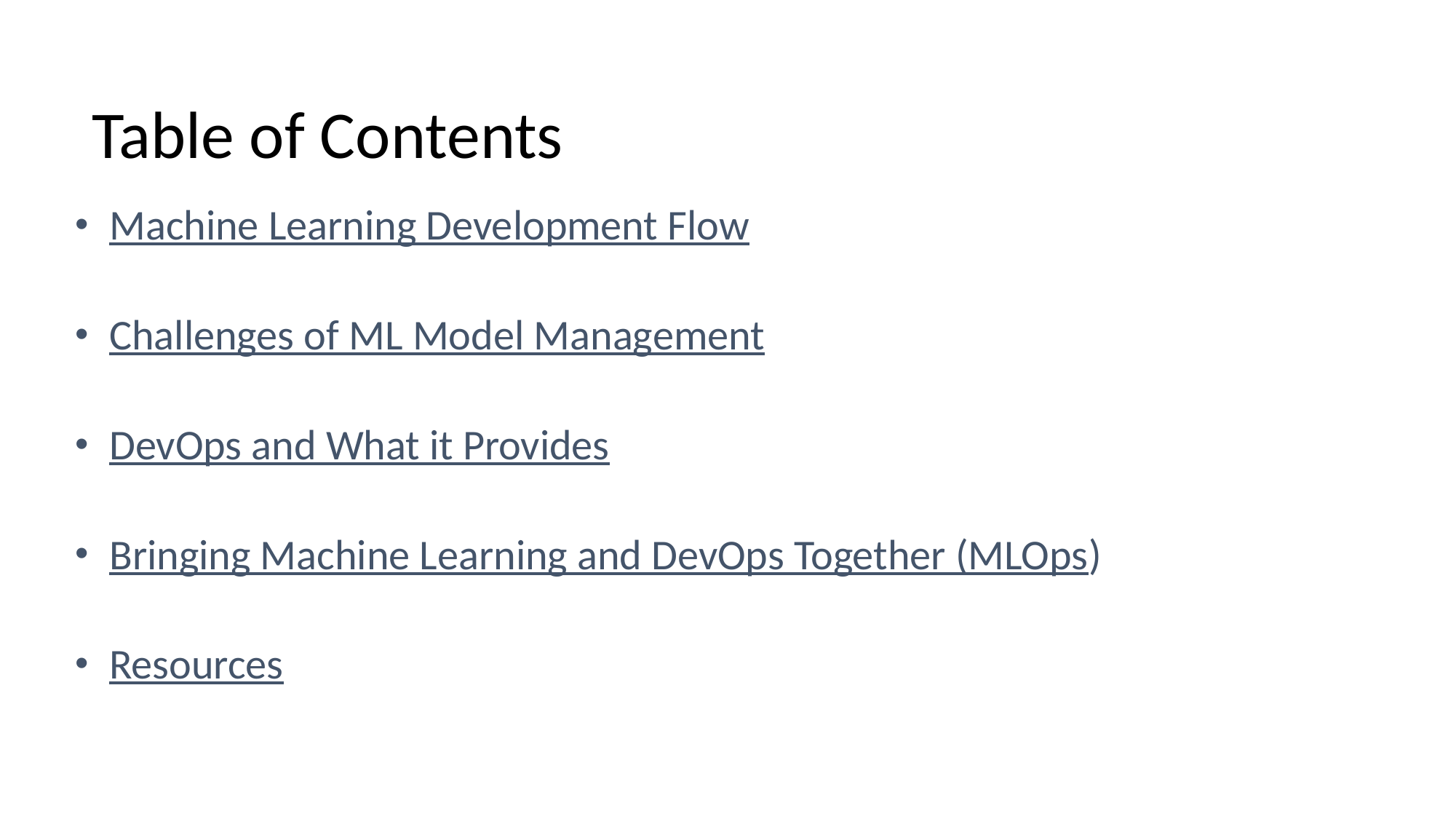

# Table of Contents
Machine Learning Development Flow

Challenges of ML Model Management

DevOps and What it Provides

Bringing Machine Learning and DevOps Together (MLOps)

Resources